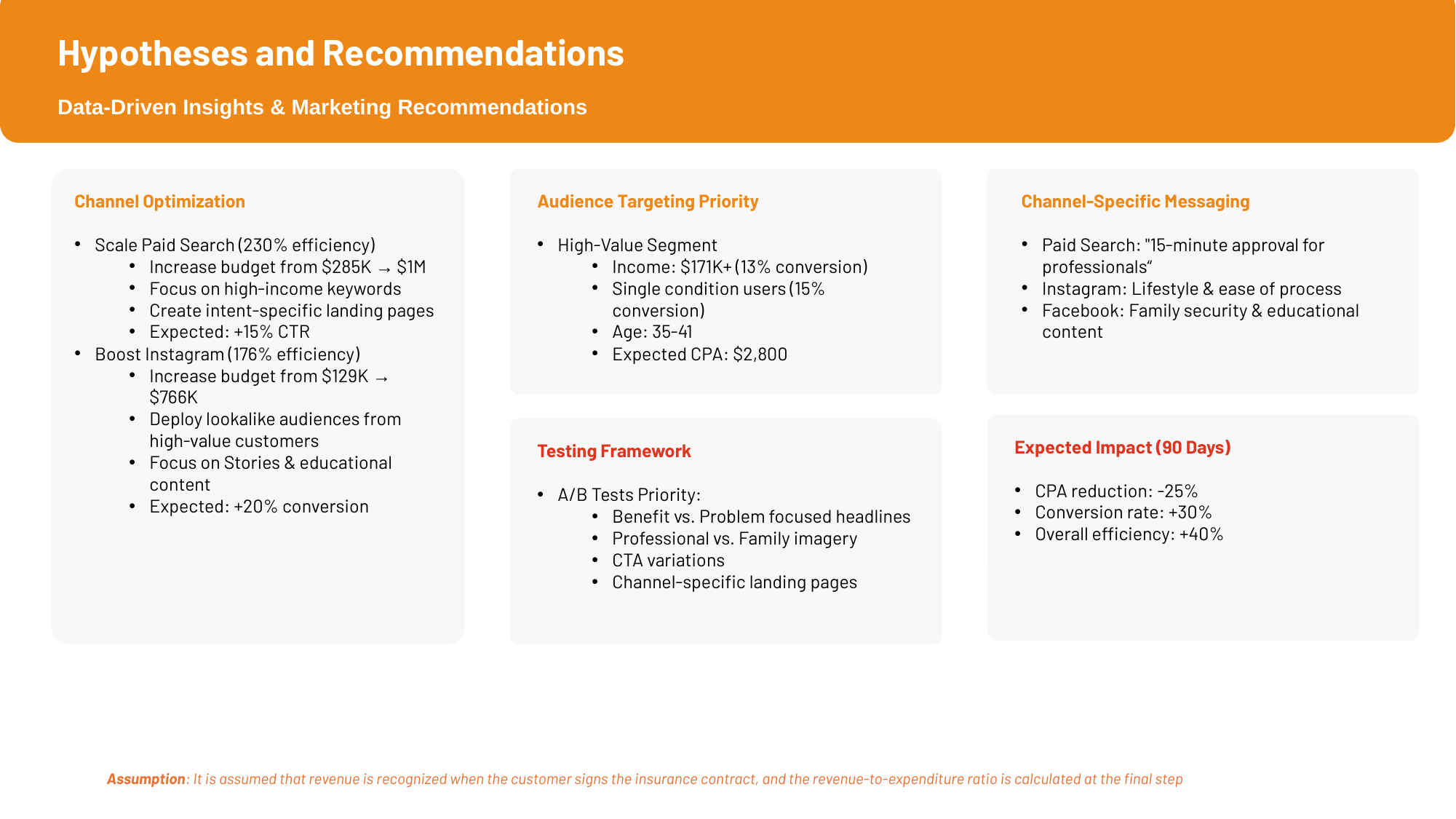

# Hypotheses and Recommendations
Data-Driven Insights & Marketing Recommendations

Channel Optimization

Scale Paid Search (230% efficiency)
Increase budget from $285K → $1M
Focus on high-income keywords
Create intent-specific landing pages
Expected: +15% CTR
Boost Instagram (176% efficiency)
Increase budget from $129K → $766K
Deploy lookalike audiences from high-value customers
Focus on Stories & educational content
Expected: +20% conversion
Audience Targeting Priority

High-Value Segment
Income: $171K+ (13% conversion)
Single condition users (15% conversion)
Age: 35-41
Expected CPA: $2,800
Channel-Specific Messaging

Paid Search: "15-minute approval for professionals“
Instagram: Lifestyle & ease of process
Facebook: Family security & educational content

Expected Impact (90 Days)

CPA reduction: -25%
Conversion rate: +30%
Overall efficiency: +40%
Testing Framework

A/B Tests Priority:
Benefit vs. Problem focused headlines
Professional vs. Family imagery
CTA variations
Channel-specific landing pages
Assumption: It is assumed that revenue is recognized when the customer signs the insurance contract, and the revenue-to-expenditure ratio is calculated at the final step